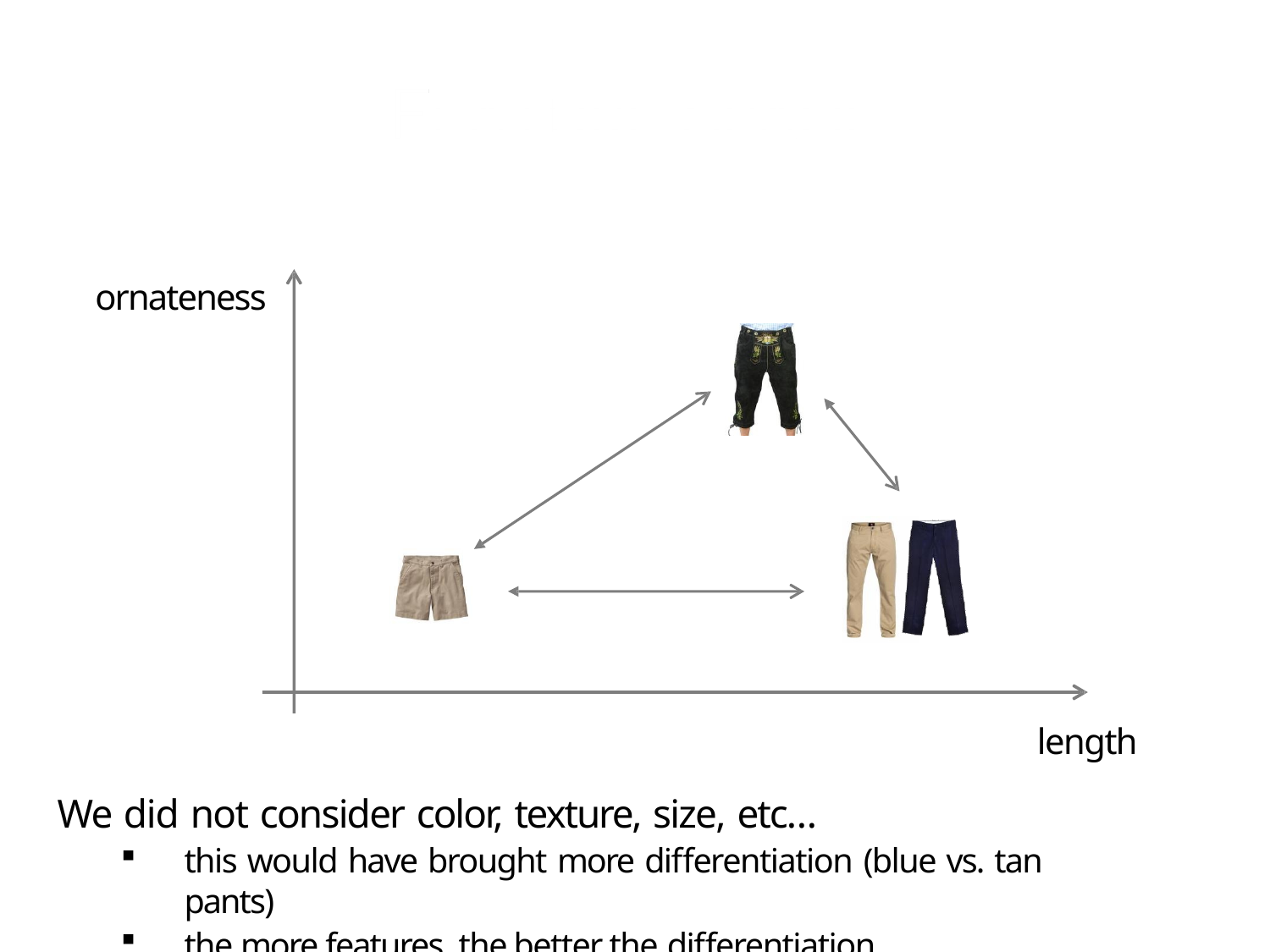

ornateness

length
We did not consider color, texture, size, etc…
this would have brought more differentiation (blue vs. tan pants)
the more features, the better the differentiation